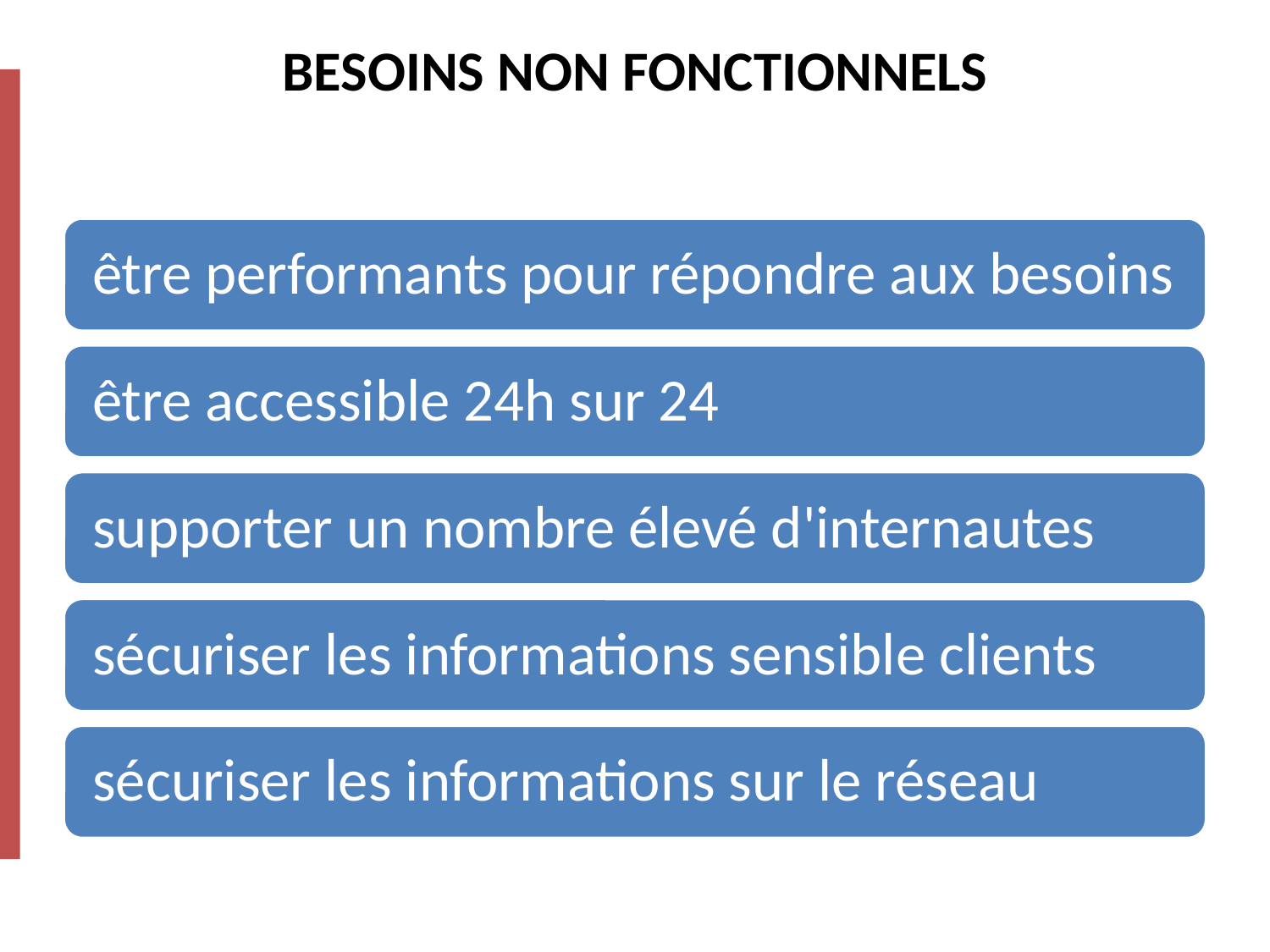

BESOINS NON FONCTIONNELS
être performants pour répondre aux besoins
être accessible 24h sur 24
supporter un nombre élevé d'internautes
sécuriser les informations sensible clients
sécuriser les informations sur le réseau